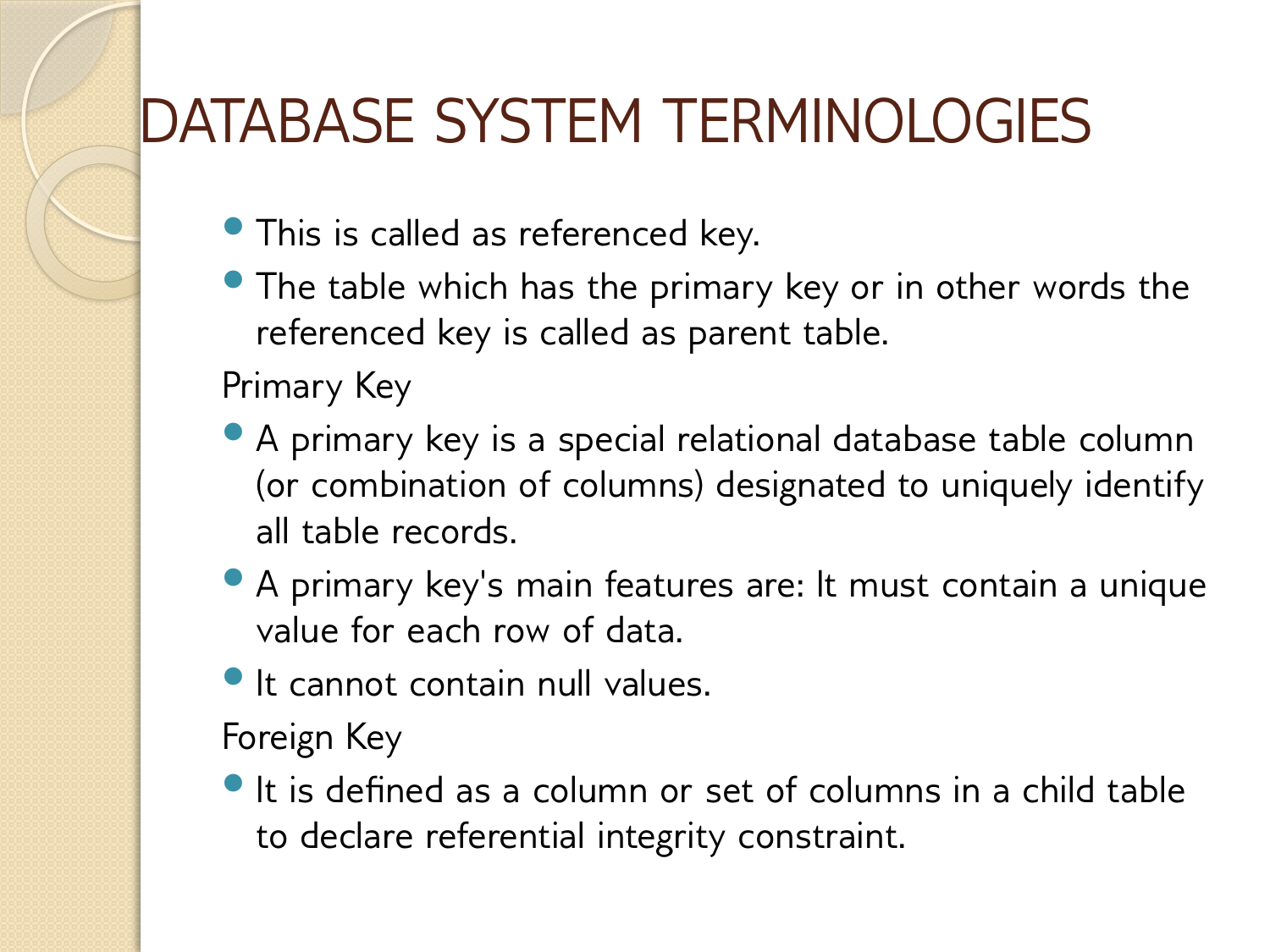

# DATABASE SYSTEM TERMINOLOGIES
This is called as referenced key.
The table which has the primary key or in other words the referenced key is called as parent table.
Primary Key
A primary key is a special relational database table column (or combination of columns) designated to uniquely identify all table records.
A primary key's main features are: It must contain a unique value for each row of data.
It cannot contain null values.
Foreign Key
It is defined as a column or set of columns in a child table to declare referential integrity constraint.